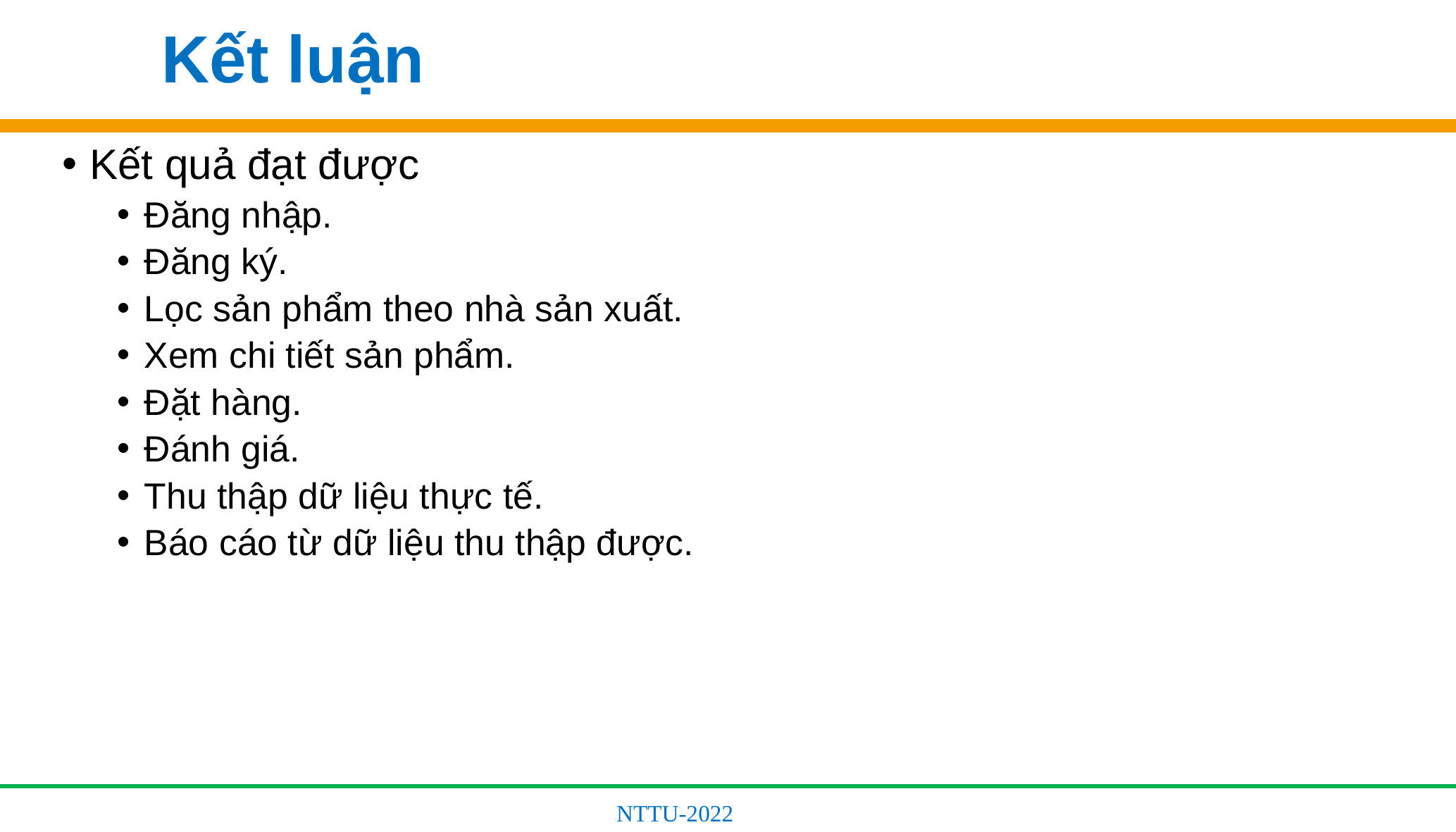

Kết luận
Kết quả đạt được
Đăng nhập.
Đăng ký.
Lọc sản phẩm theo nhà sản xuất.
Xem chi tiết sản phẩm.
Đặt hàng.
Đánh giá.
Thu thập dữ liệu thực tế.
Báo cáo từ dữ liệu thu thập được.